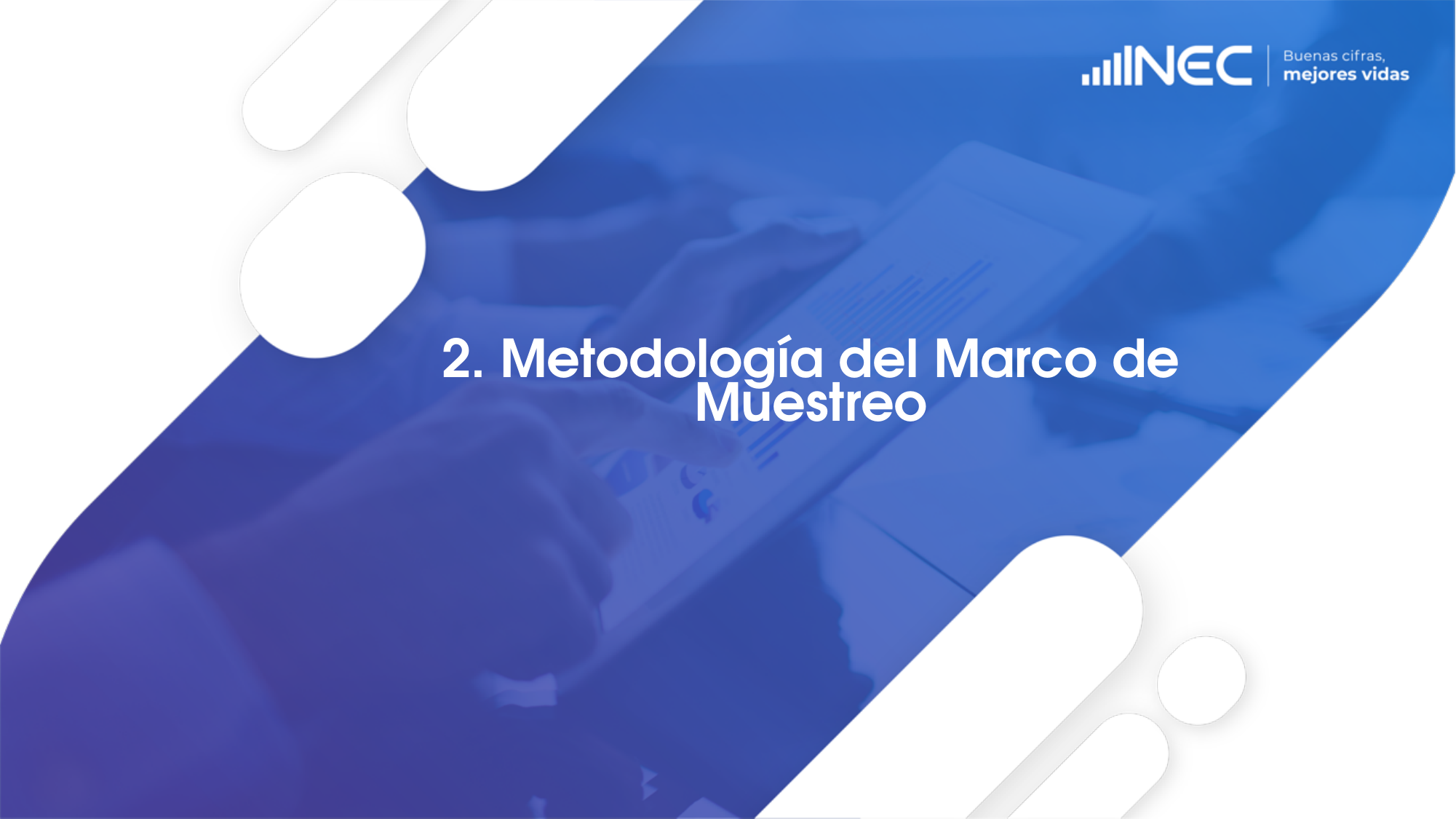

# 2. Metodología del Marco de Muestreo